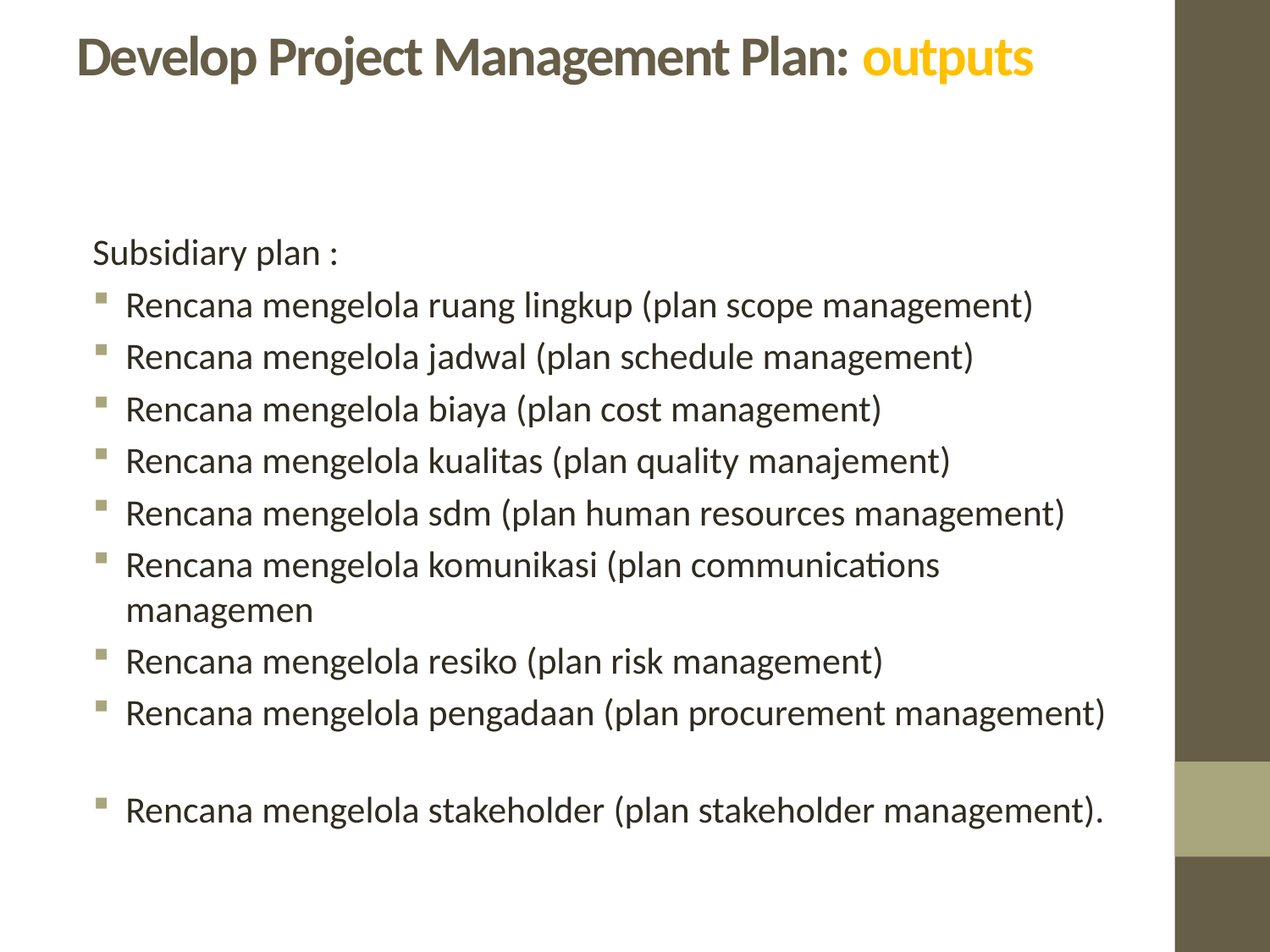

# Develop Project Management Plan: outputs
Subsidiary plan :
Rencana mengelola ruang lingkup (plan scope management)
Rencana mengelola jadwal (plan schedule management)
Rencana mengelola biaya (plan cost management)
Rencana mengelola kualitas (plan quality manajement)
Rencana mengelola sdm (plan human resources management)
Rencana mengelola komunikasi (plan communications managemen
Rencana mengelola resiko (plan risk management)
Rencana mengelola pengadaan (plan procurement management)
Rencana mengelola stakeholder (plan stakeholder management).